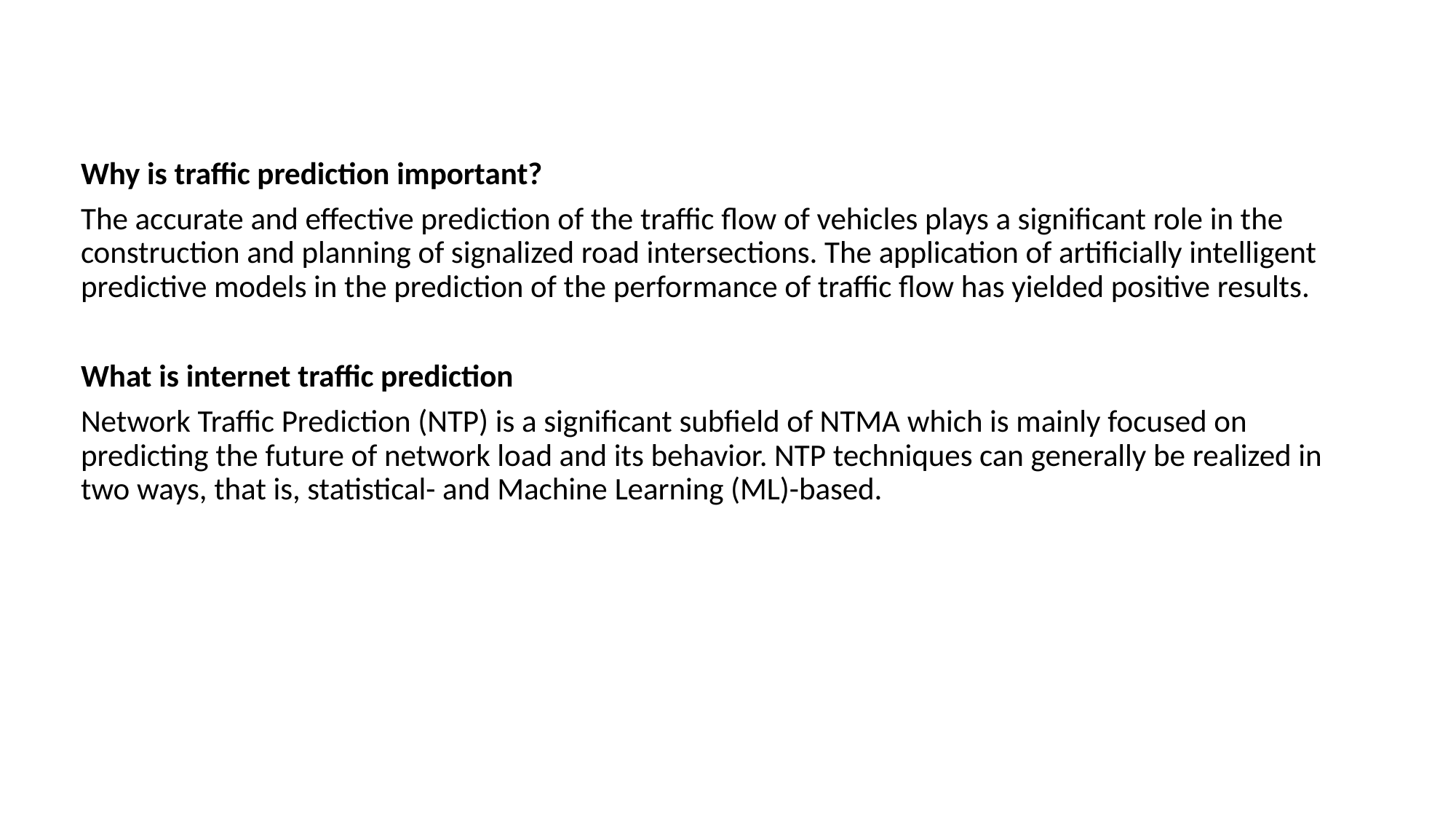

Why is traffic prediction important?
The accurate and effective prediction of the traffic flow of vehicles plays a significant role in the construction and planning of signalized road intersections. The application of artificially intelligent predictive models in the prediction of the performance of traffic flow has yielded positive results.

What is internet traffic prediction
Network Traffic Prediction (NTP) is a significant subfield of NTMA which is mainly focused on predicting the future of network load and its behavior. NTP techniques can generally be realized in two ways, that is, statistical- and Machine Learning (ML)-based.